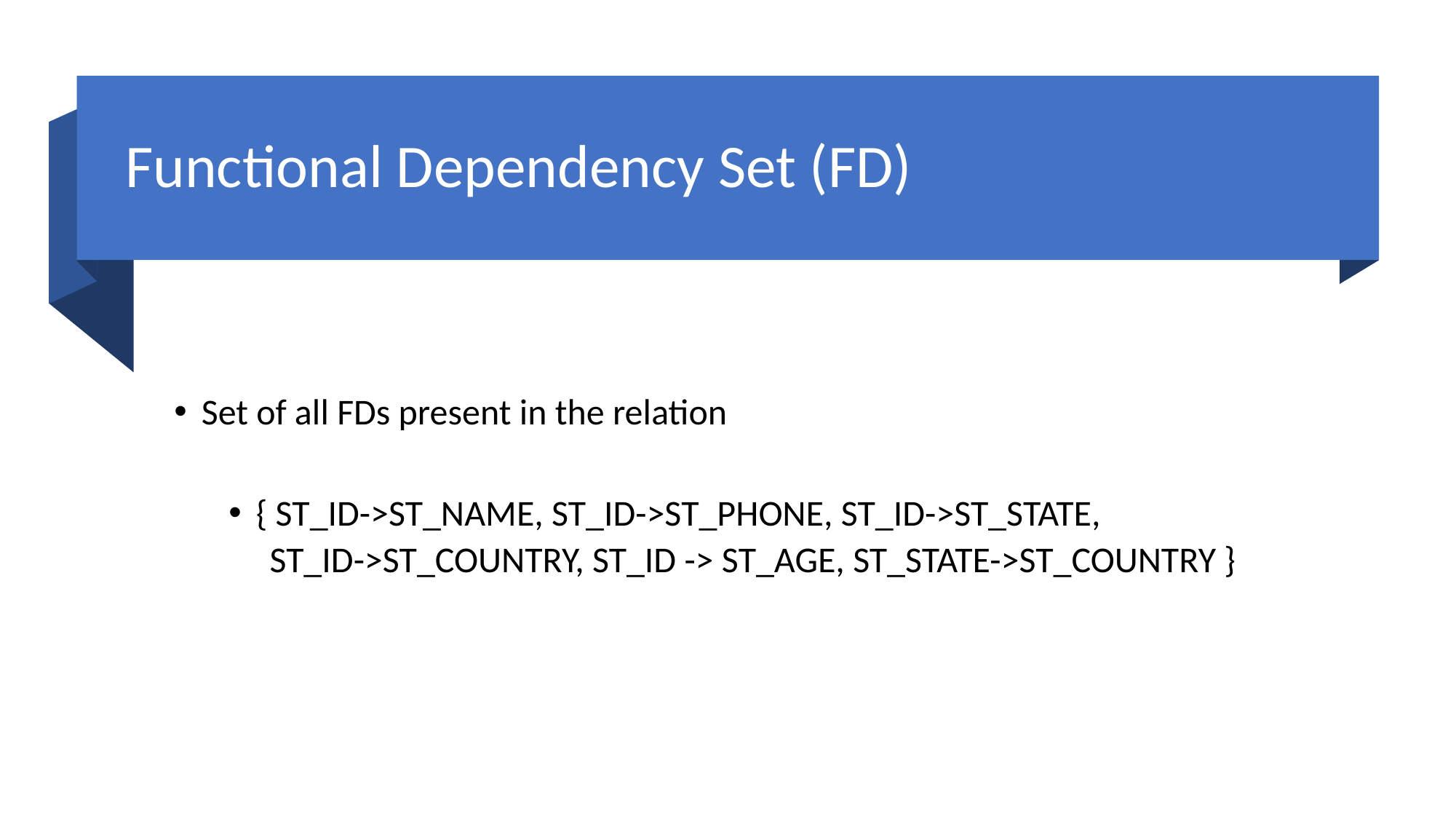

# Functional Dependency Set (FD)

Set of all FDs present in the relation

{ ST_ID->ST_NAME, ST_ID->ST_PHONE, ST_ID->ST_STATE,
     ST_ID->ST_COUNTRY, ST_ID -> ST_AGE, ST_STATE->ST_COUNTRY }